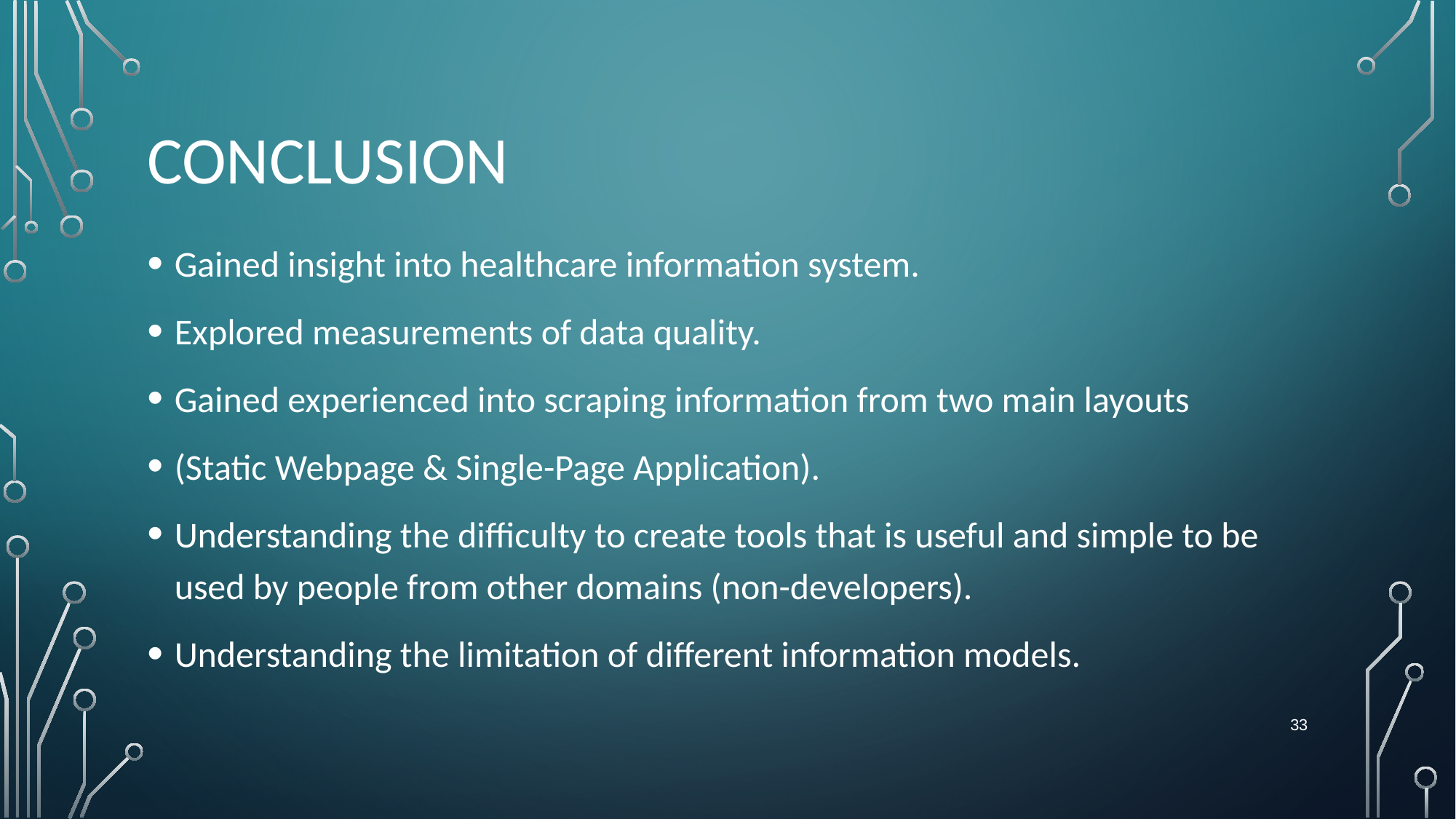

# Conclusion
Gained insight into healthcare information system.
Explored measurements of data quality.
Gained experienced into scraping information from two main layouts
(Static Webpage & Single-Page Application).
Understanding the difficulty to create tools that is useful and simple to be used by people from other domains (non-developers).
Understanding the limitation of different information models.

33